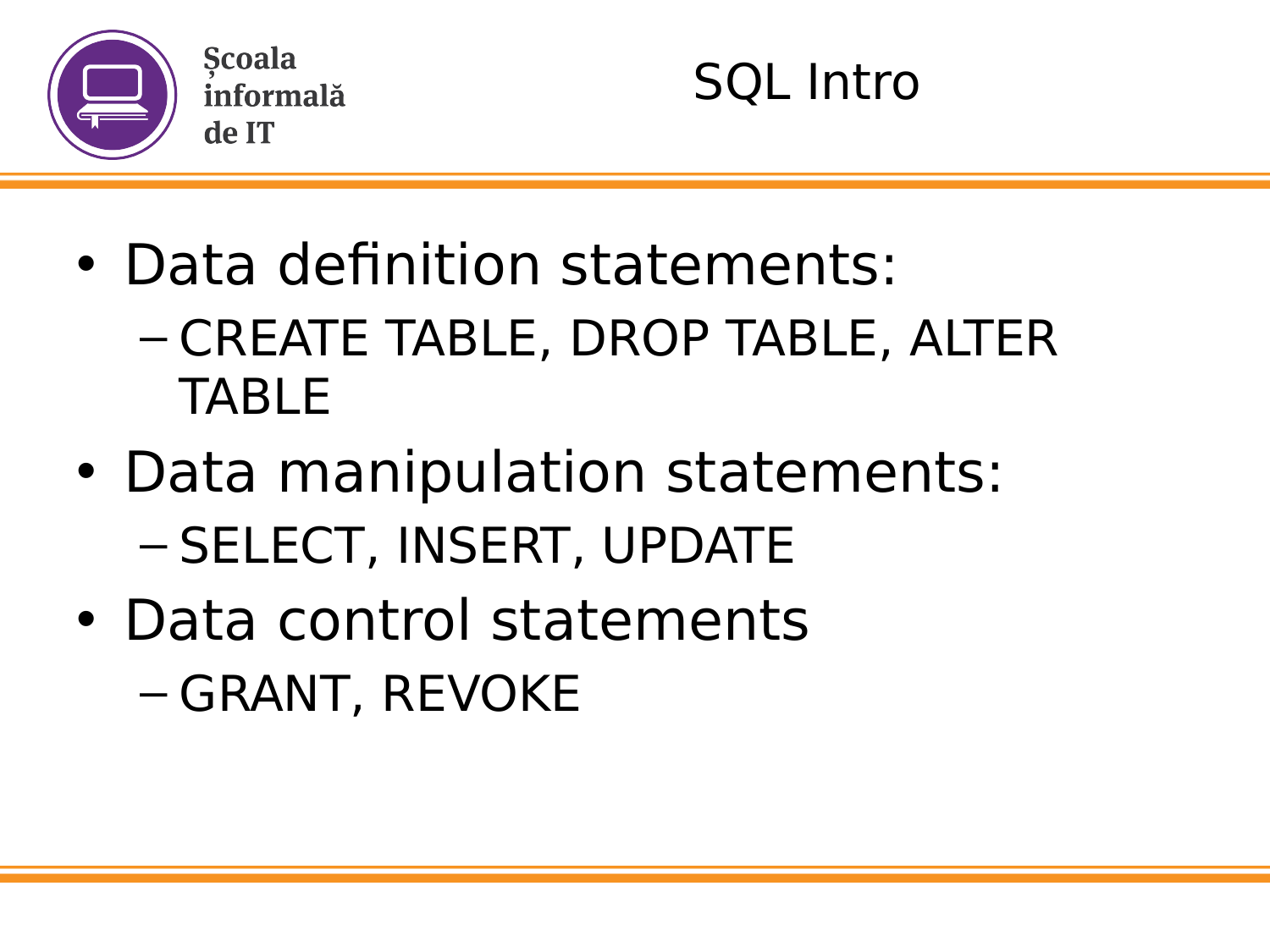

# SQL Intro
Data definition statements:
CREATE TABLE, DROP TABLE, ALTER TABLE
Data manipulation statements:
SELECT, INSERT, UPDATE
Data control statements
GRANT, REVOKE